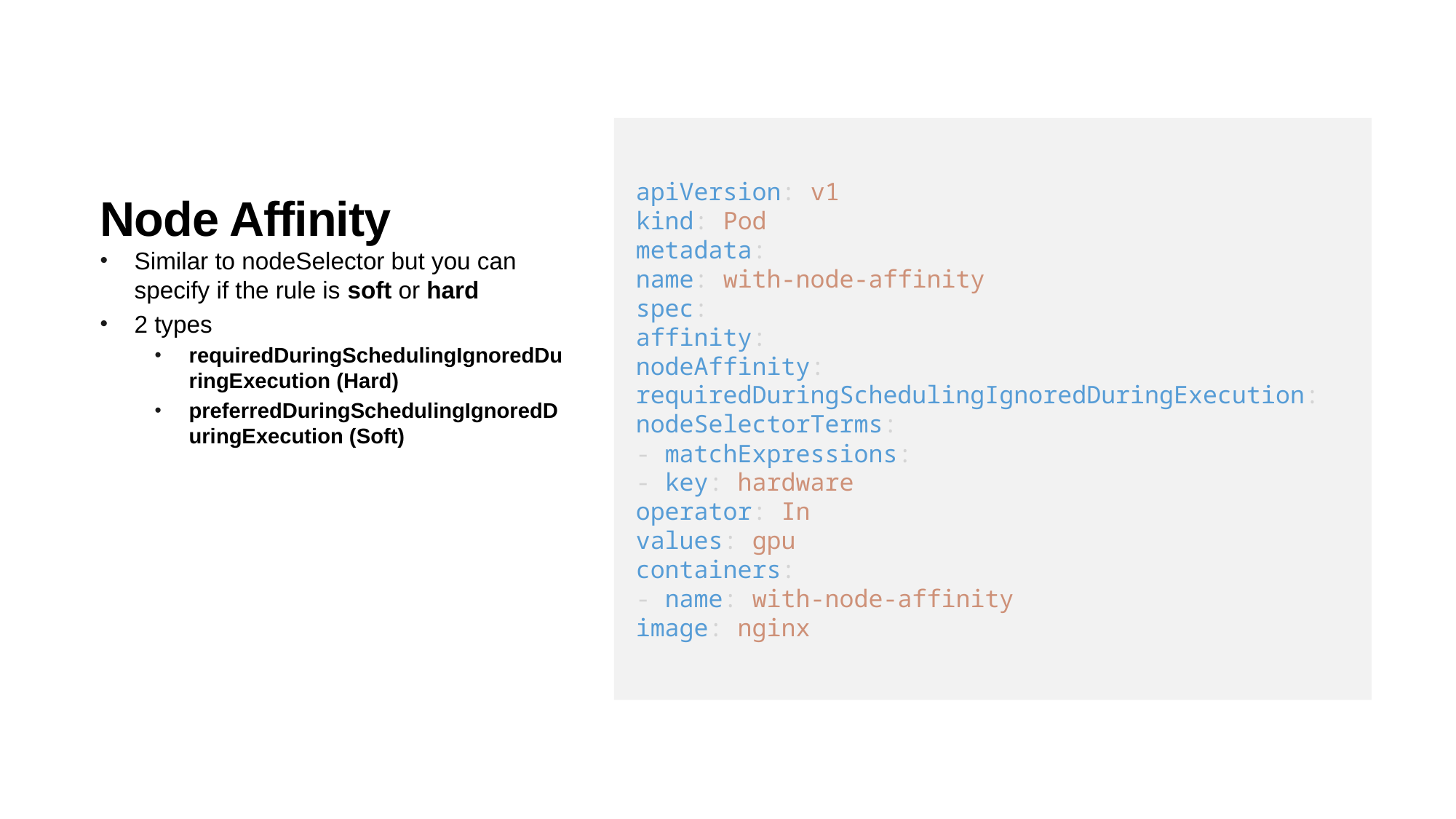

# Node Affinity
apiVersion: v1
kind: Pod
metadata:
name: with-node-affinity
spec:
affinity:
nodeAffinity:
requiredDuringSchedulingIgnoredDuringExecution:
nodeSelectorTerms:
- matchExpressions:
- key: hardware
operator: In
values: gpu
containers:
- name: with-node-affinity
image: nginx

Similar to nodeSelector but you can specify if the rule is soft or hard
2 types
requiredDuringSchedulingIgnoredDuringExecution (Hard)
preferredDuringSchedulingIgnoredDuringExecution (Soft)